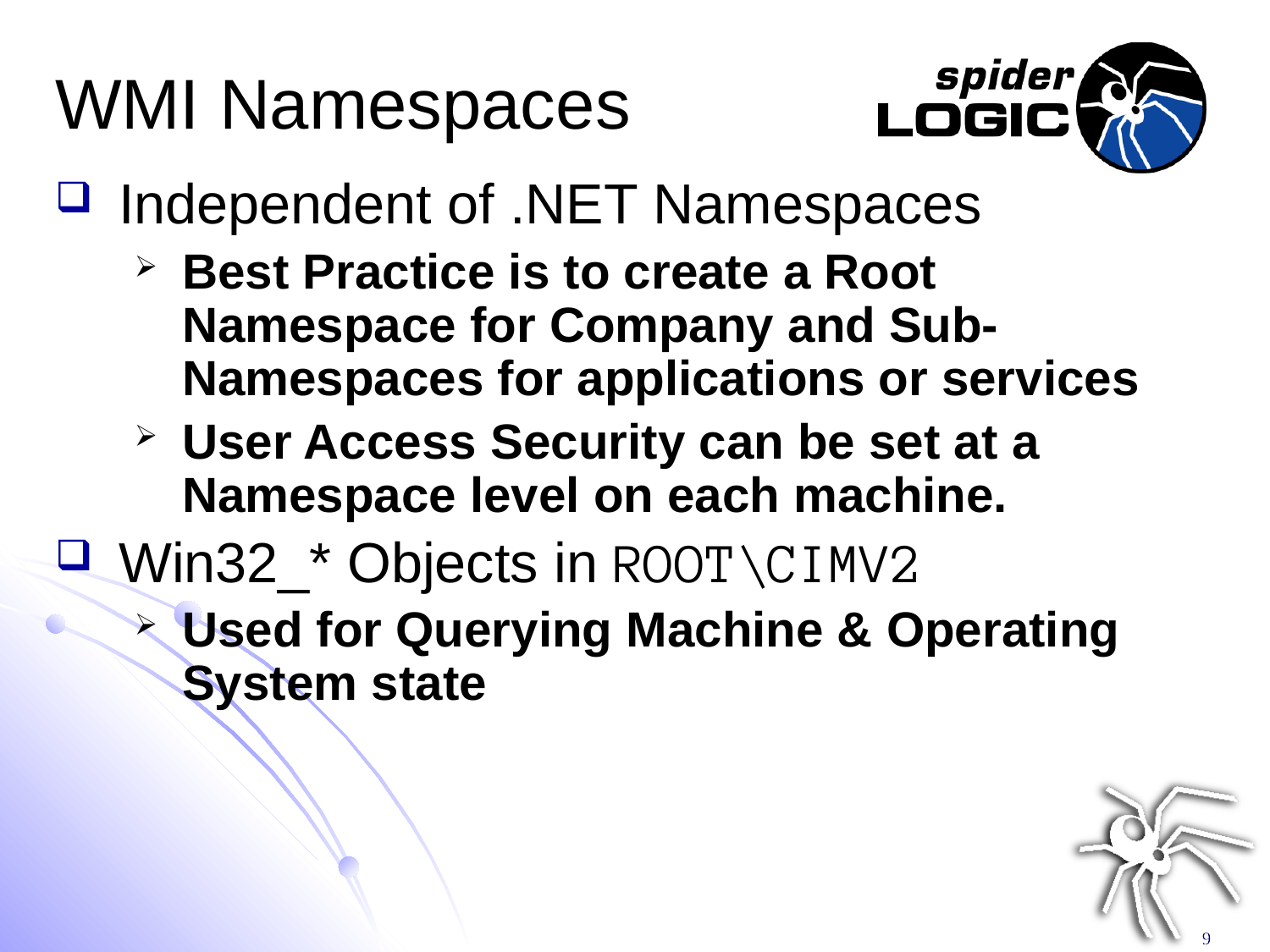

# WMI Namespaces
Independent of .NET Namespaces
Best Practice is to create a Root Namespace for Company and Sub-Namespaces for applications or services
User Access Security can be set at a Namespace level on each machine.
Win32_* Objects in ROOT\CIMV2
Used for Querying Machine & Operating System state